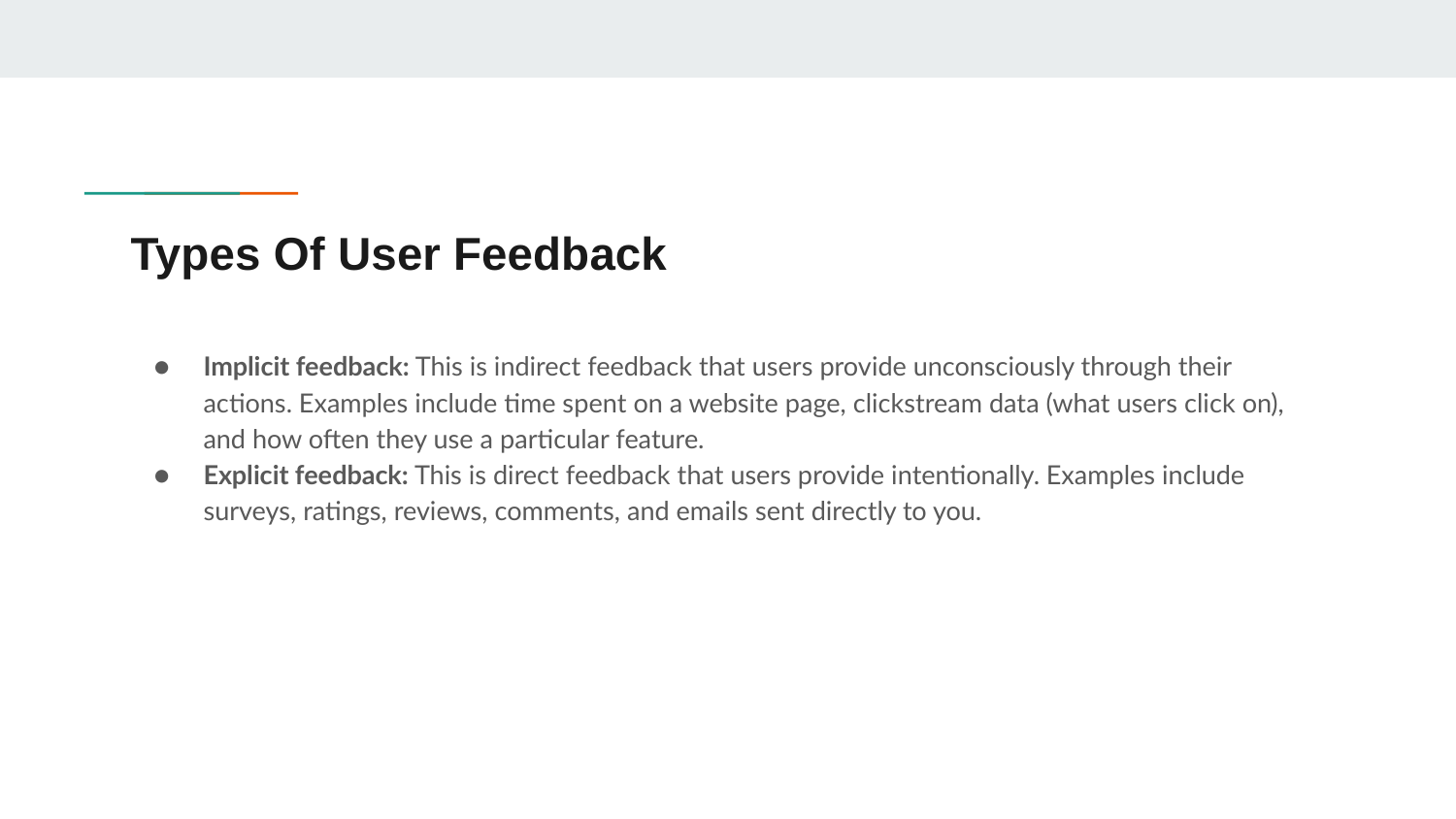

# Types Of User Feedback
Implicit feedback: This is indirect feedback that users provide unconsciously through their actions. Examples include time spent on a website page, clickstream data (what users click on), and how often they use a particular feature.
Explicit feedback: This is direct feedback that users provide intentionally. Examples include surveys, ratings, reviews, comments, and emails sent directly to you.